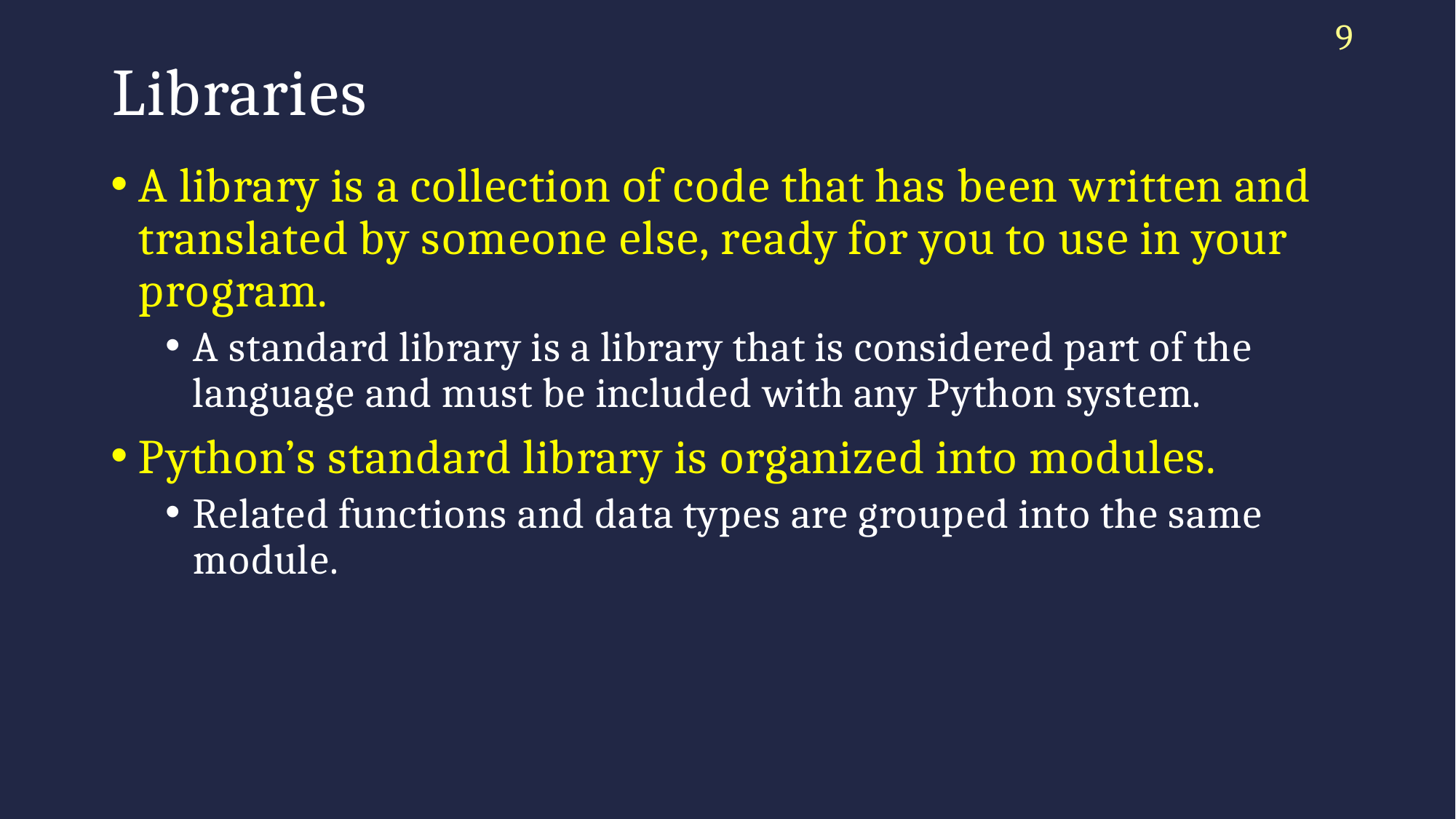

9
# Libraries
A library is a collection of code that has been written and translated by someone else, ready for you to use in your program.
A standard library is a library that is considered part of the language and must be included with any Python system.
Python’s standard library is organized into modules.
Related functions and data types are grouped into the same module.